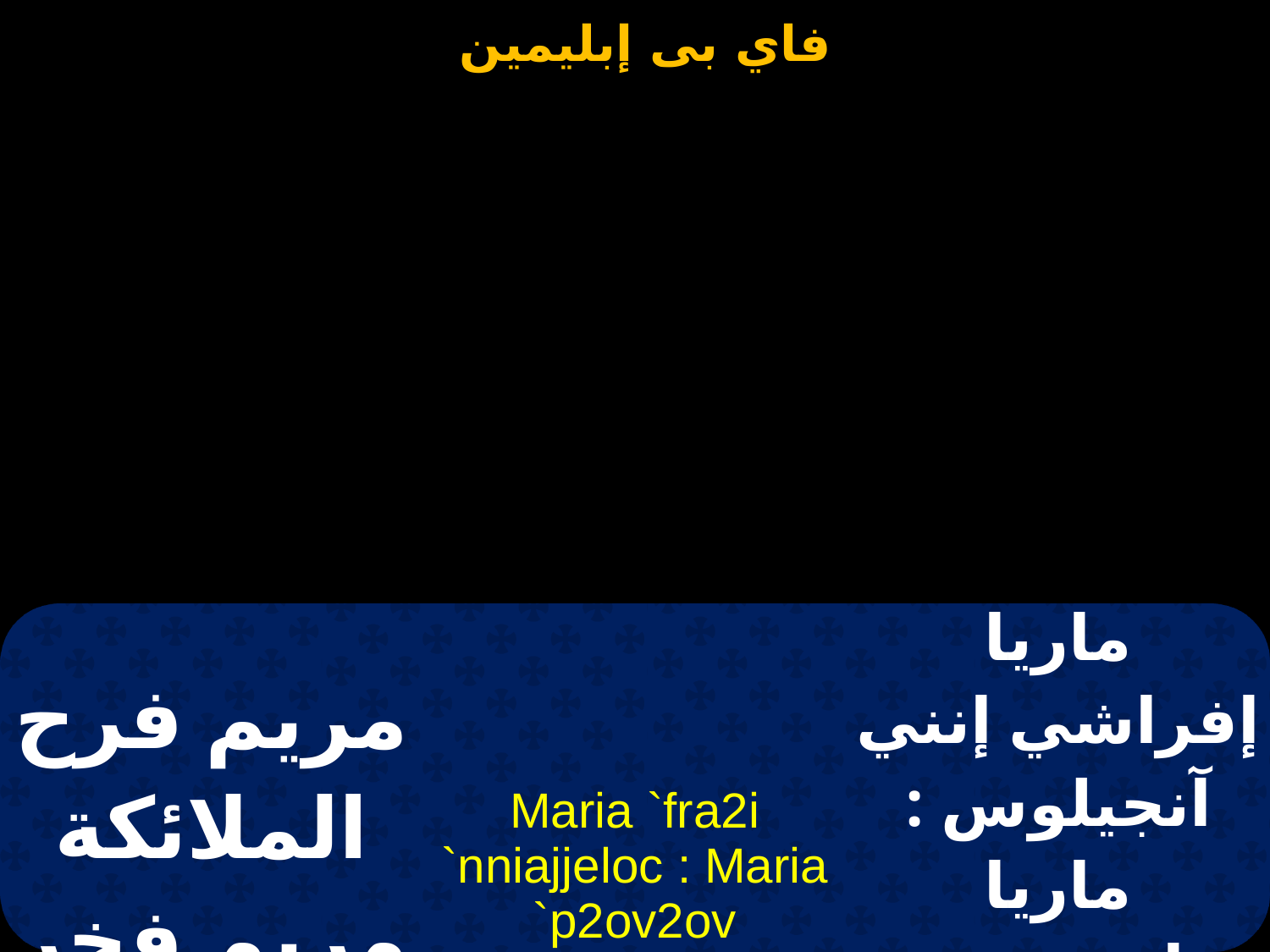

| مريم فرح الملائكة مريم فخر الرسل | Maria `fra2i `nniajjeloc : Maria `p2ov2ov `nniapoctoloc | ماريا إفراشي إنني آنجيلوس : ماريا إبشوشو إنني آبوسطولوس |
| --- | --- | --- |